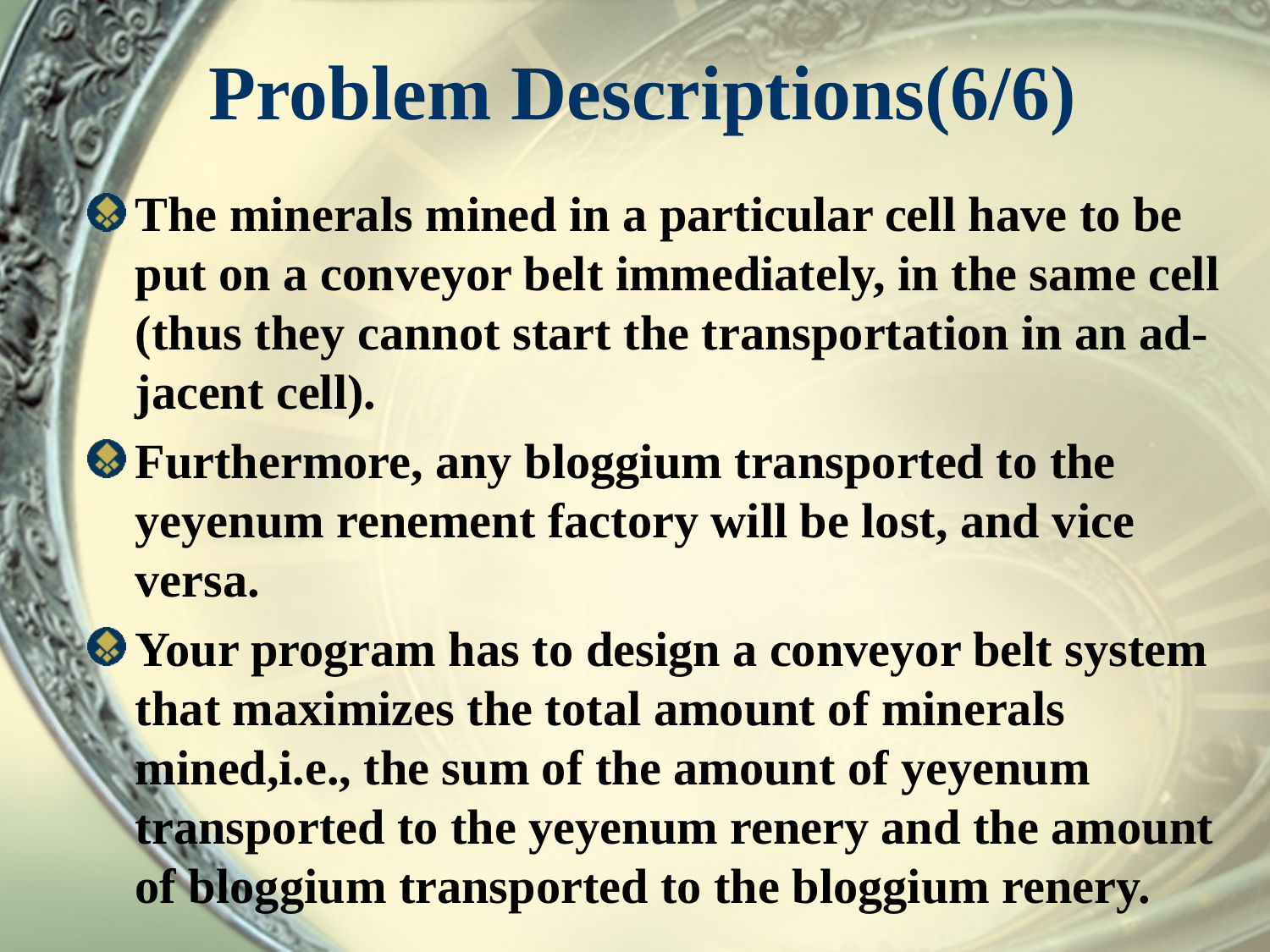

# Problem Descriptions(6/6)
The minerals mined in a particular cell have to be put on a conveyor belt immediately, in the same cell (thus they cannot start the transportation in an ad- jacent cell).
Furthermore, any bloggium transported to the yeyenum renement factory will be lost, and vice versa.
Your program has to design a conveyor belt system that maximizes the total amount of minerals mined,i.e., the sum of the amount of yeyenum transported to the yeyenum renery and the amount of bloggium transported to the bloggium renery.